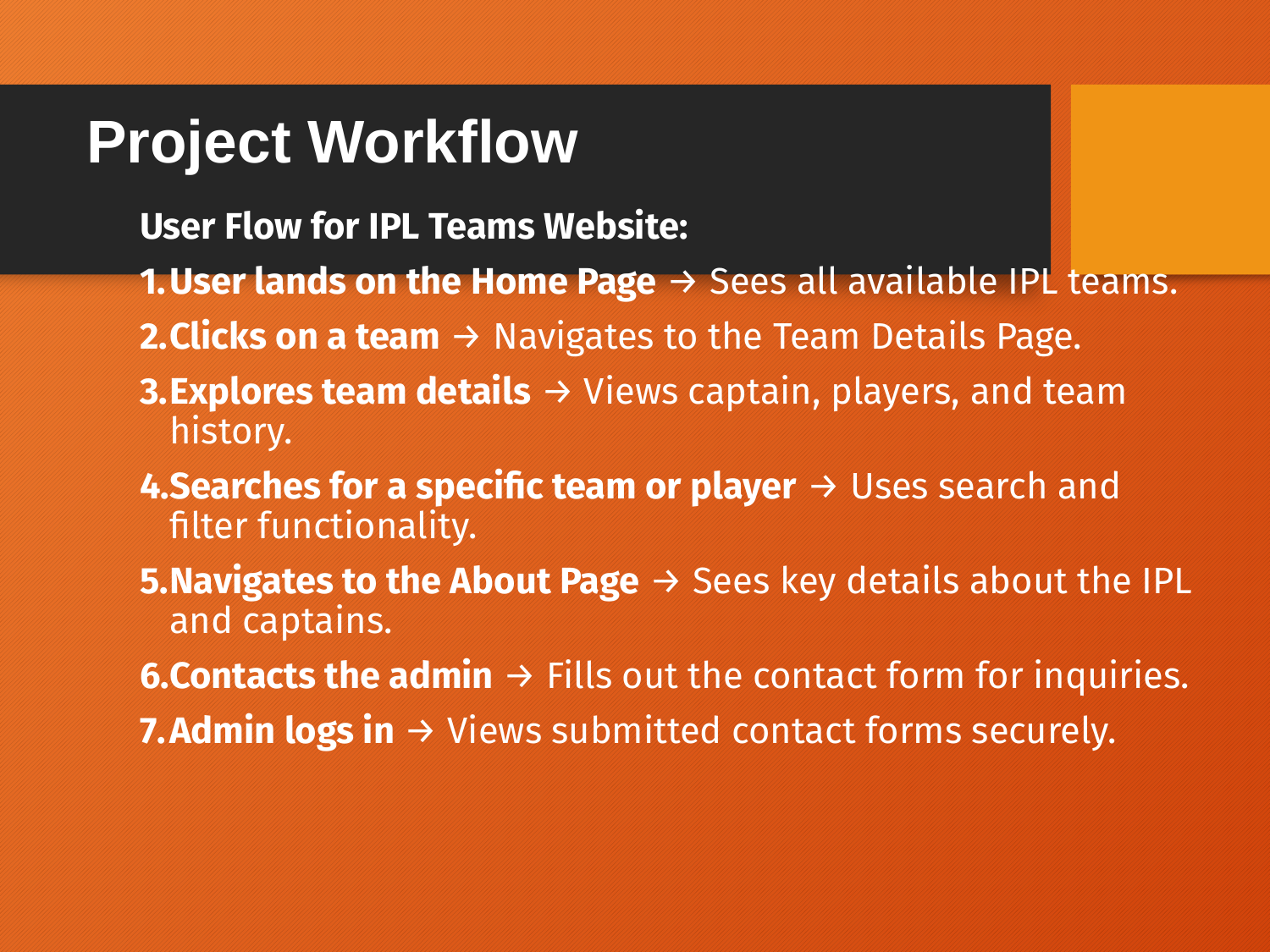

# Project Workflow
User Flow for IPL Teams Website:
User lands on the Home Page → Sees all available IPL teams.
Clicks on a team → Navigates to the Team Details Page.
Explores team details → Views captain, players, and team history.
Searches for a specific team or player → Uses search and filter functionality.
Navigates to the About Page → Sees key details about the IPL and captains.
Contacts the admin → Fills out the contact form for inquiries.
Admin logs in → Views submitted contact forms securely.